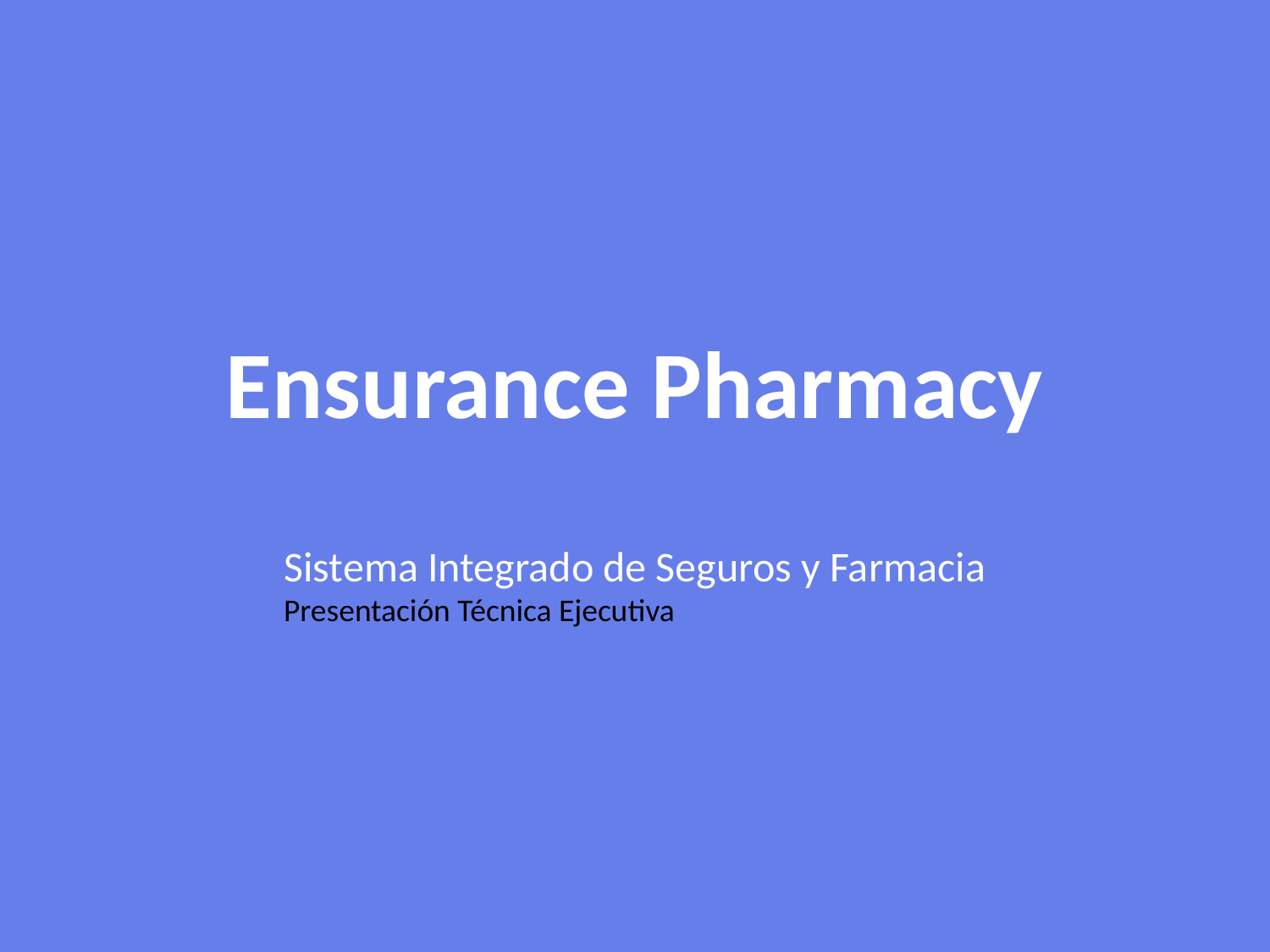

Ensurance Pharmacy
Sistema Integrado de Seguros y Farmacia
Presentación Técnica Ejecutiva